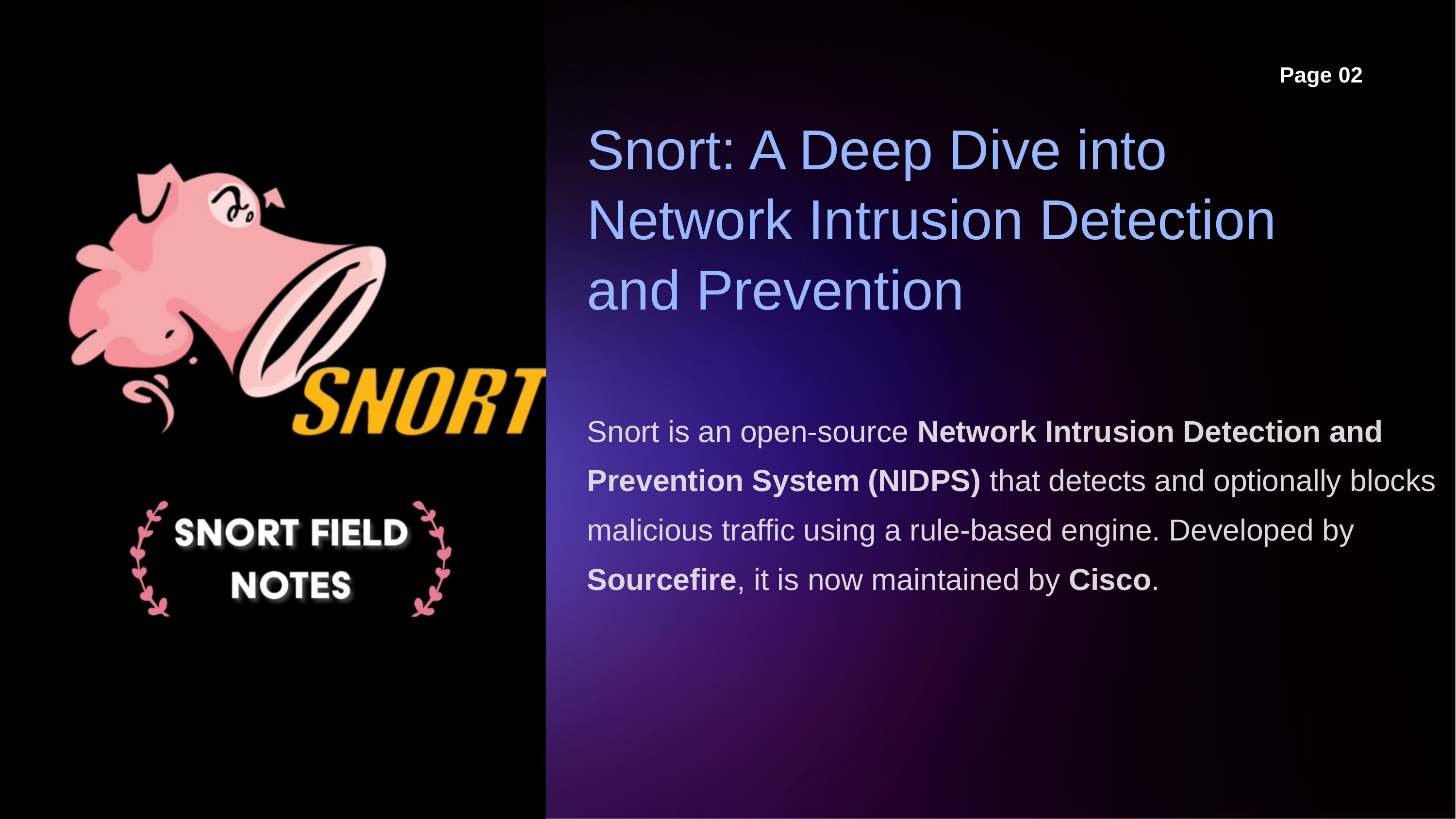

Page 02
Snort: A Deep Dive into Network Intrusion Detection and Prevention
Snort is an open-source Network Intrusion Detection and Prevention System (NIDPS) that detects and optionally blocks malicious traffic using a rule-based engine. Developed by Sourcefire, it is now maintained by Cisco.